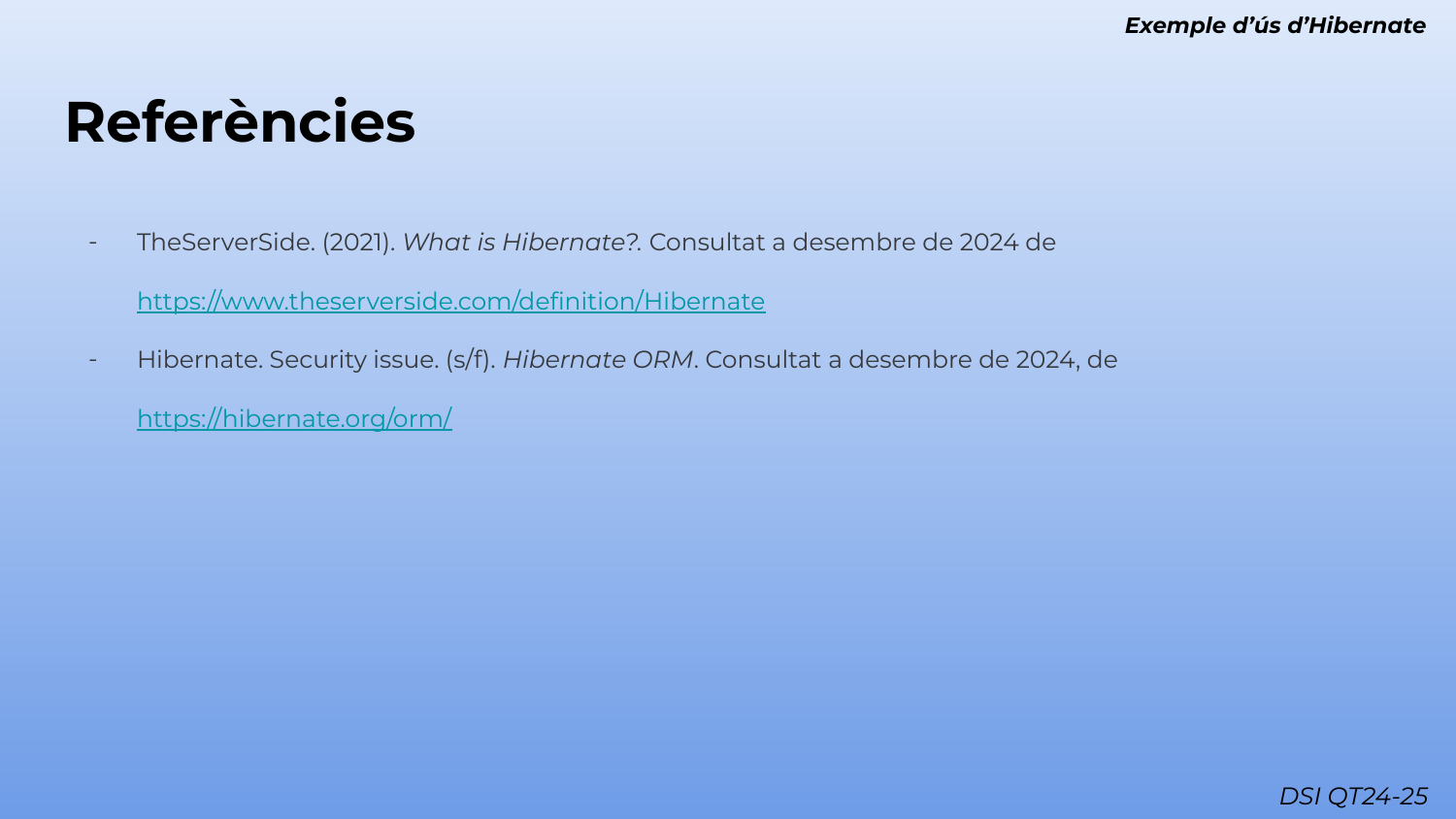

Exemple d’ús d’Hibernate

# Referències
TheServerSide. (2021). What is Hibernate?. Consultat a desembre de 2024 de https://www.theserverside.com/definition/Hibernate
Hibernate. Security issue. (s/f). Hibernate ORM. Consultat a desembre de 2024, de https://hibernate.org/orm/

DSI QT24-25